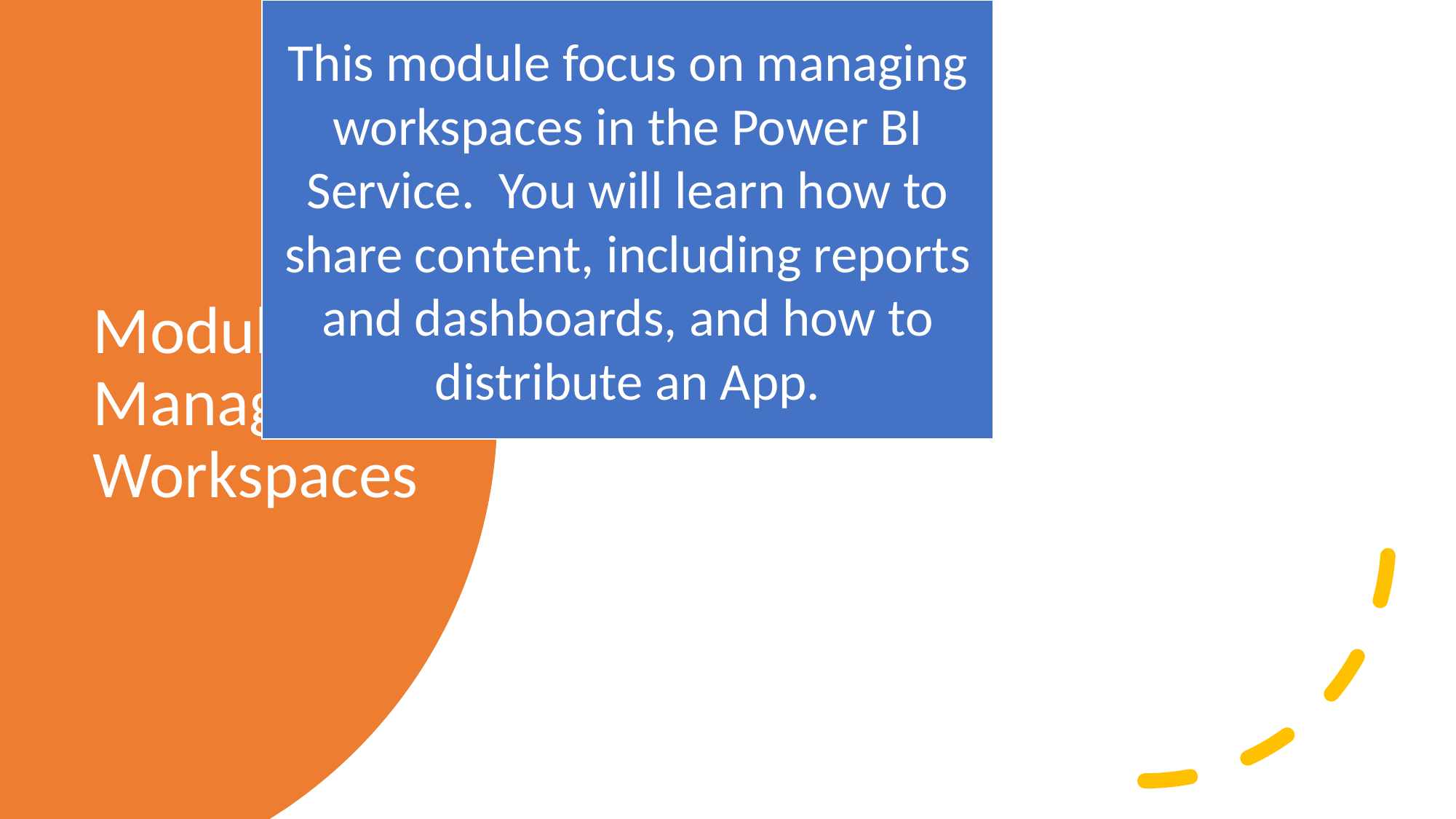

# Module 11:  Manage Workspaces
This module focus on managing workspaces in the Power BI Service.  You will learn how to share content, including reports and dashboards, and how to distribute an App.